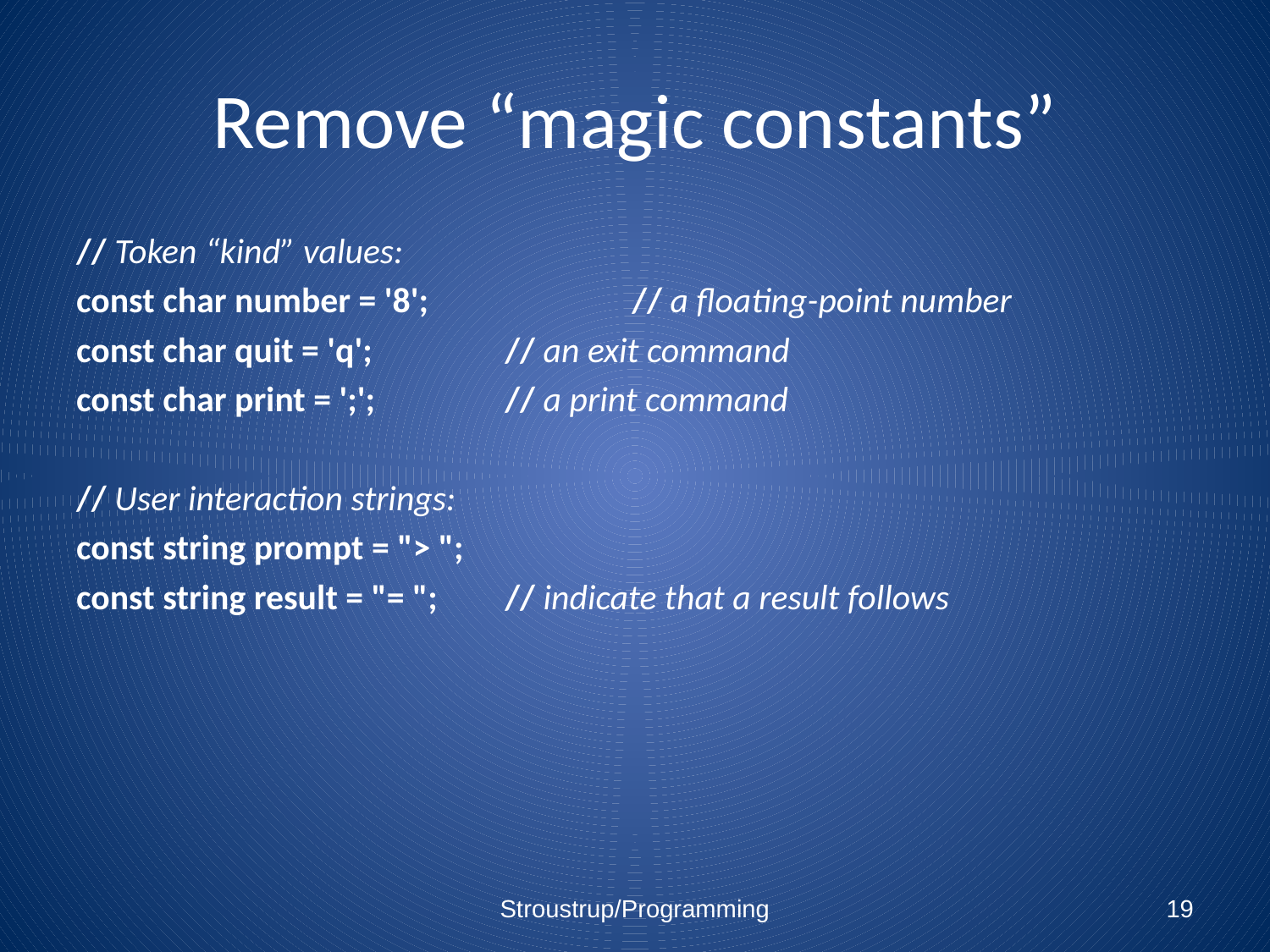

# Remove “magic constants”
// Token “kind” values:
const char number = '8';		// a floating-point number
const char quit = 'q';		// an exit command
const char print = ';';		// a print command

// User interaction strings:
const string prompt = "> ";
const string result = "= ";	// indicate that a result follows
Stroustrup/Programming
19